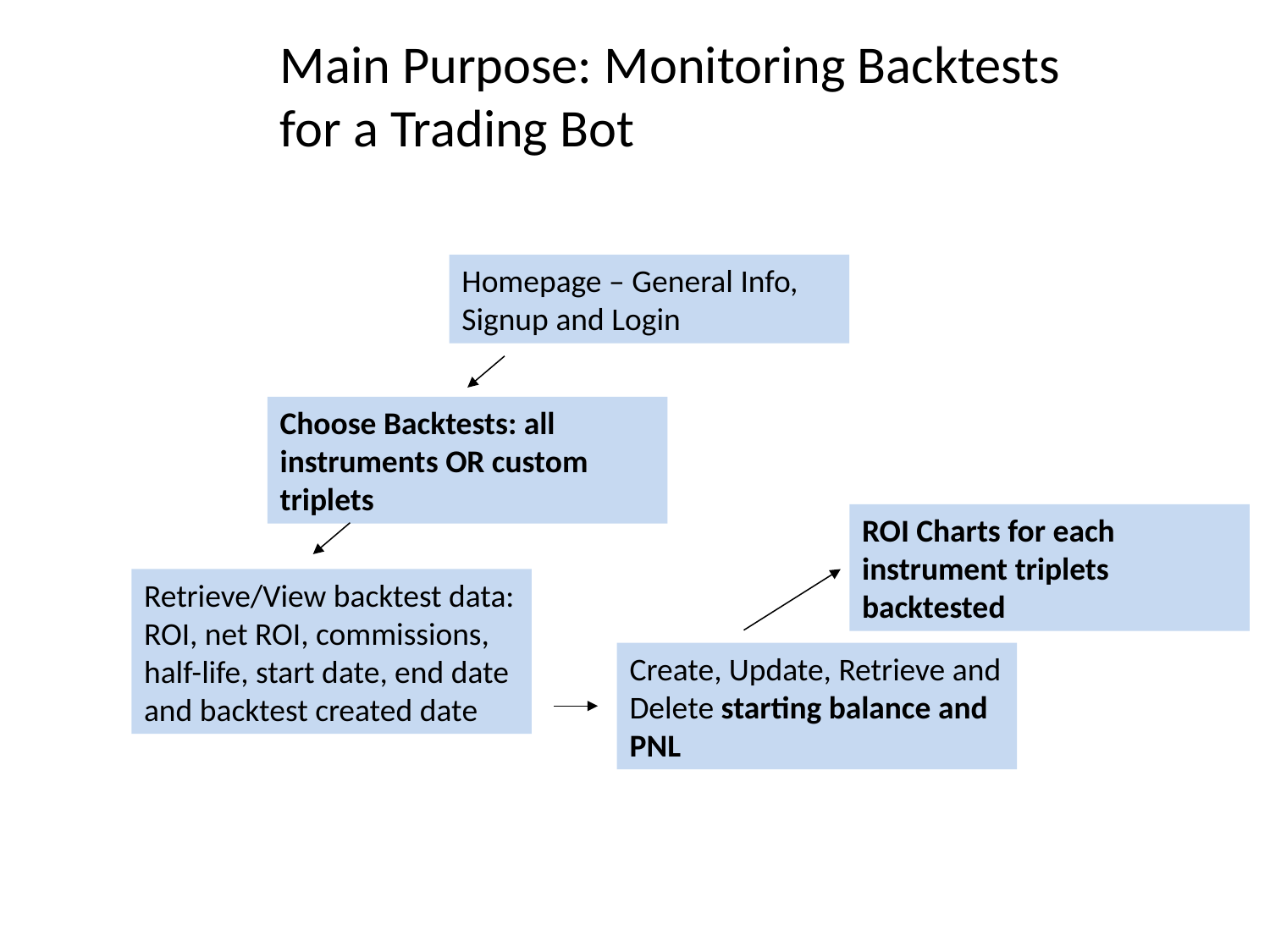

Main Purpose: Monitoring Backtests for a Trading Bot
Homepage – General Info, Signup and Login
Choose Backtests: all instruments OR custom triplets
ROI Charts for each instrument triplets backtested
Retrieve/View backtest data: ROI, net ROI, commissions, half-life, start date, end date and backtest created date
Create, Update, Retrieve and Delete starting balance and PNL